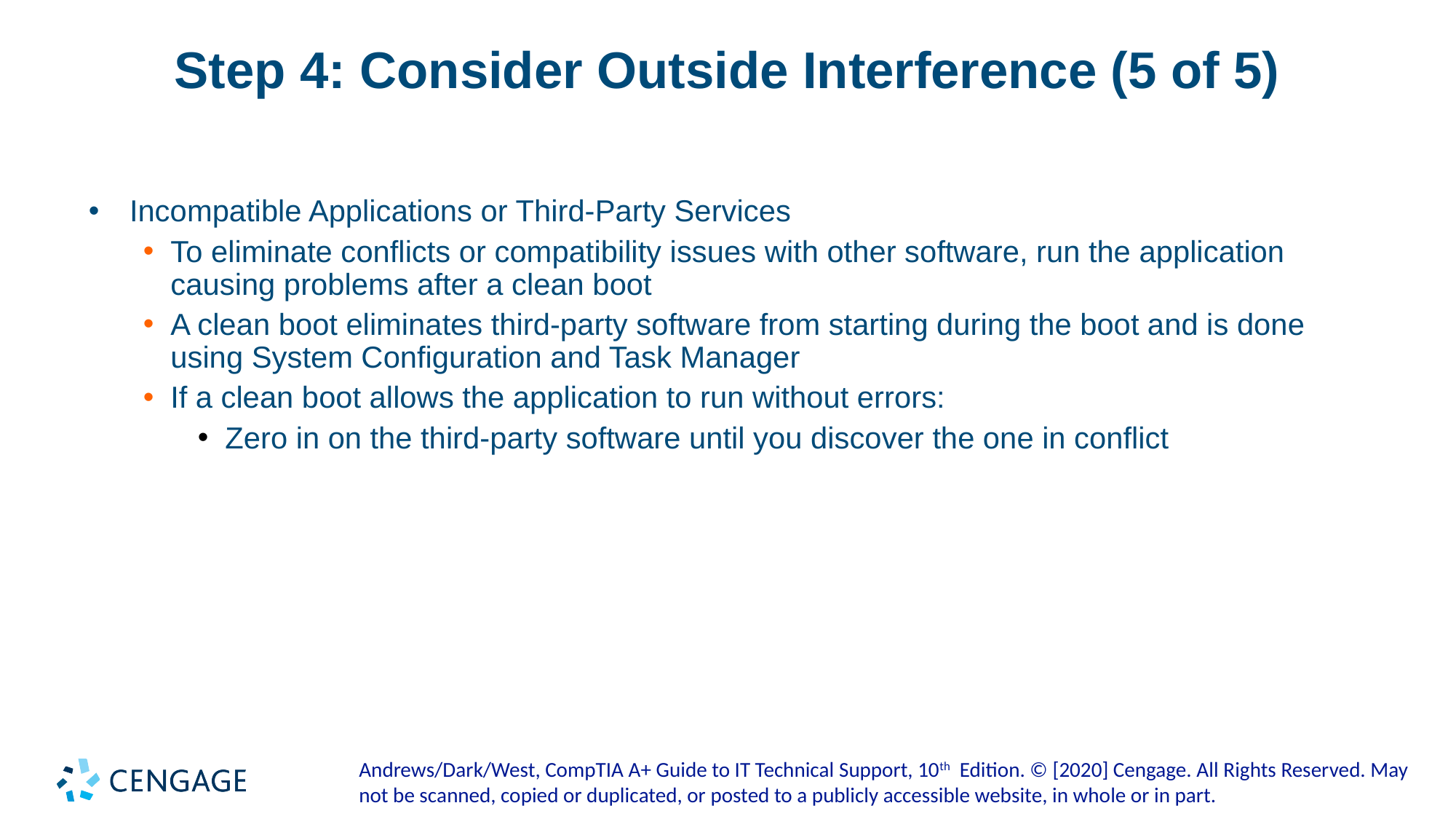

# Step 4: Consider Outside Interference (5 of 5)
Incompatible Applications or Third-Party Services
To eliminate conflicts or compatibility issues with other software, run the application causing problems after a clean boot
A clean boot eliminates third-party software from starting during the boot and is done using System Configuration and Task Manager
If a clean boot allows the application to run without errors:
Zero in on the third-party software until you discover the one in conflict